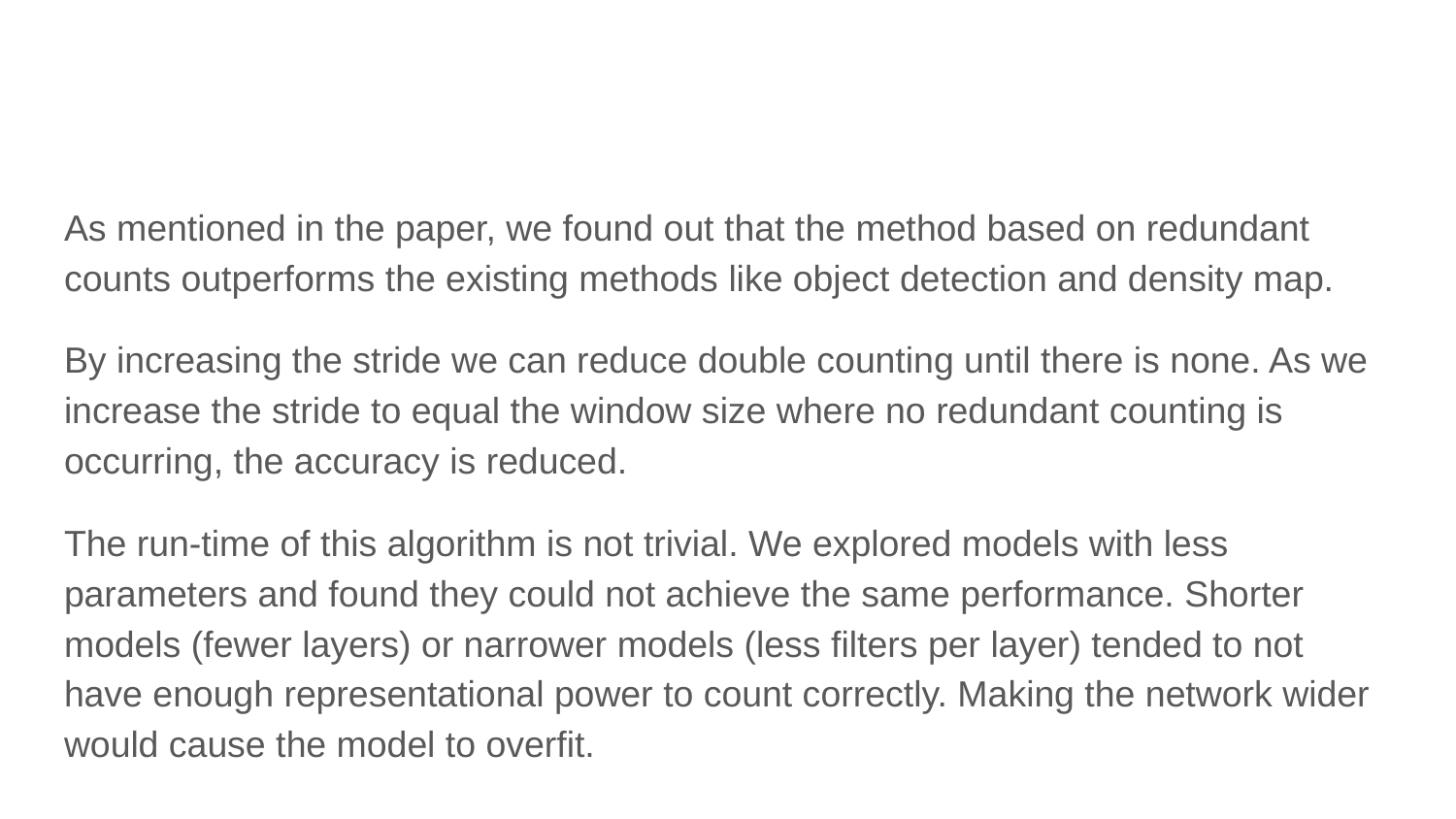

As mentioned in the paper, we found out that the method based on redundant counts outperforms the existing methods like object detection and density map.
By increasing the stride we can reduce double counting until there is none. As we increase the stride to equal the window size where no redundant counting is occurring, the accuracy is reduced.
The run-time of this algorithm is not trivial. We explored models with less parameters and found they could not achieve the same performance. Shorter models (fewer layers) or narrower models (less filters per layer) tended to not have enough representational power to count correctly. Making the network wider would cause the model to overfit.